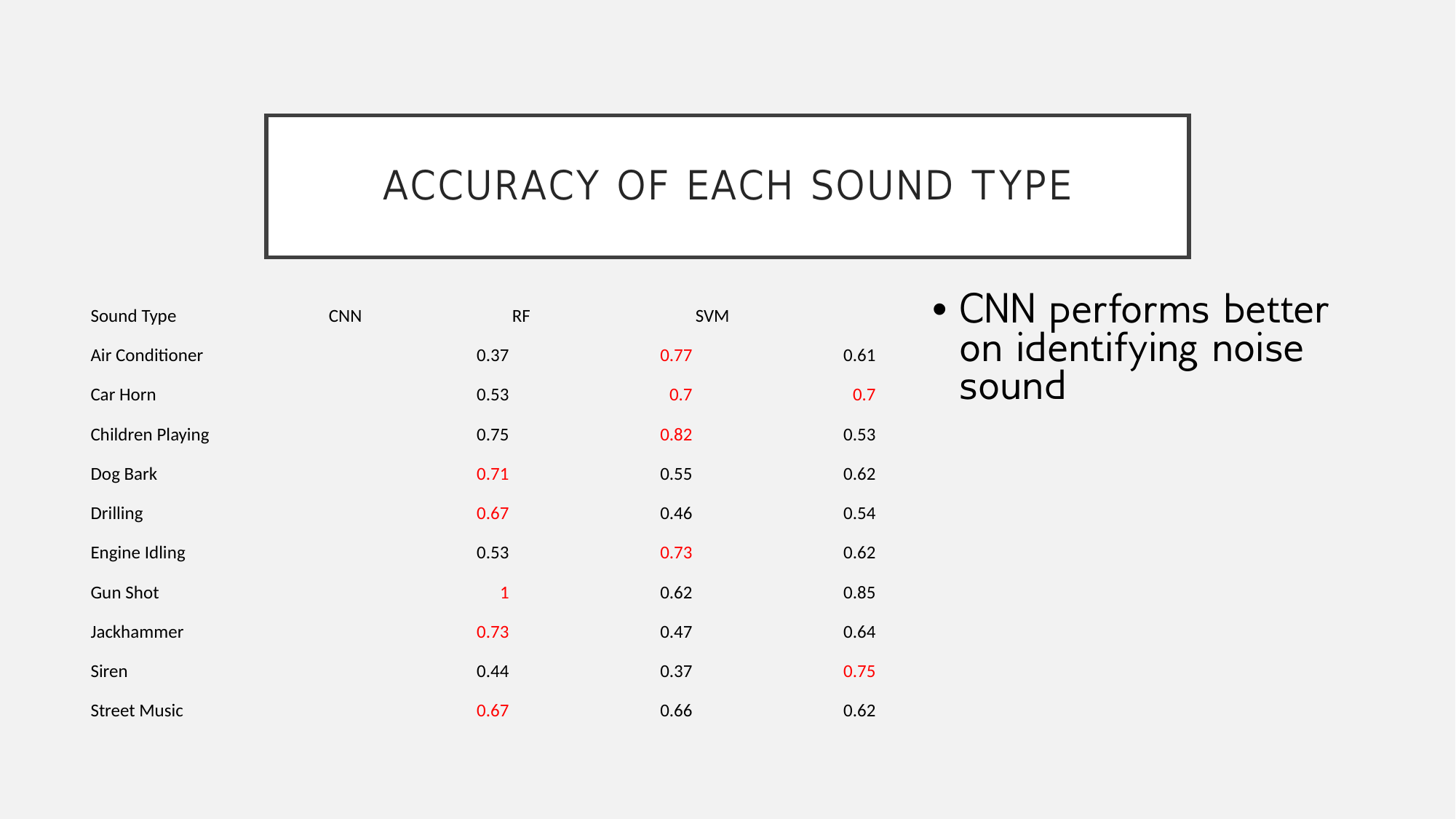

# Accuracy of each sound type
| Sound Type | CNN | RF | SVM |
| --- | --- | --- | --- |
| Air Conditioner | 0.37 | 0.77 | 0.61 |
| Car Horn | 0.53 | 0.7 | 0.7 |
| Children Playing | 0.75 | 0.82 | 0.53 |
| Dog Bark | 0.71 | 0.55 | 0.62 |
| Drilling | 0.67 | 0.46 | 0.54 |
| Engine Idling | 0.53 | 0.73 | 0.62 |
| Gun Shot | 1 | 0.62 | 0.85 |
| Jackhammer | 0.73 | 0.47 | 0.64 |
| Siren | 0.44 | 0.37 | 0.75 |
| Street Music | 0.67 | 0.66 | 0.62 |
CNN performs better on identifying noise sound